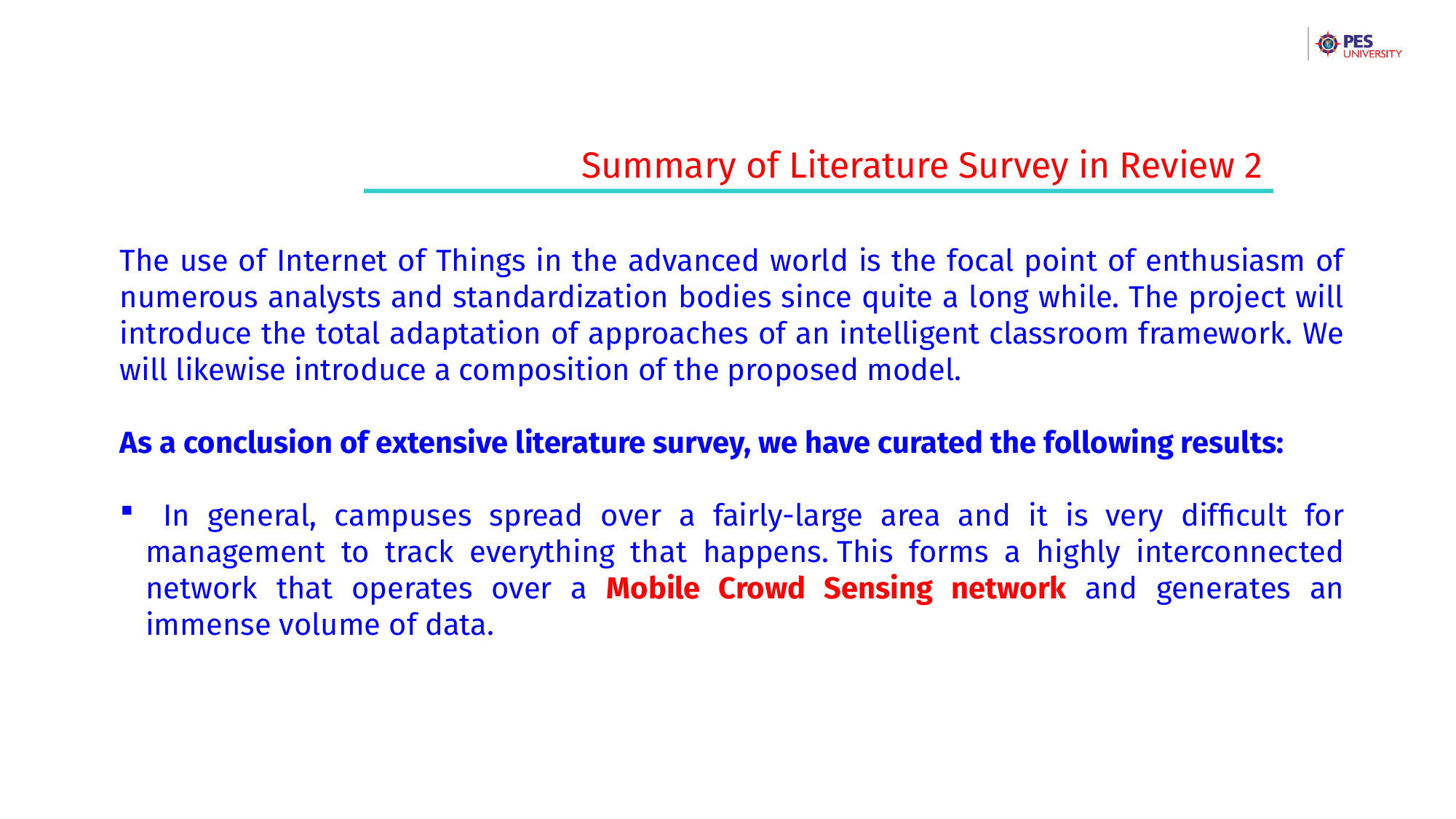

Summary of Literature Survey in Review 2

The use of Internet of Things in the advanced world is the focal point of enthusiasm of numerous analysts and standardization bodies since quite a long while. The project will introduce the total adaptation of approaches of an intelligent classroom framework. We will likewise introduce a composition of the proposed model.

As a conclusion of extensive literature survey, we have curated the following results:

 In general, campuses spread over a fairly-large area and it is very difficult for management to track everything that happens. This forms a highly interconnected network that operates over a Mobile Crowd Sensing network and generates an immense volume of data.